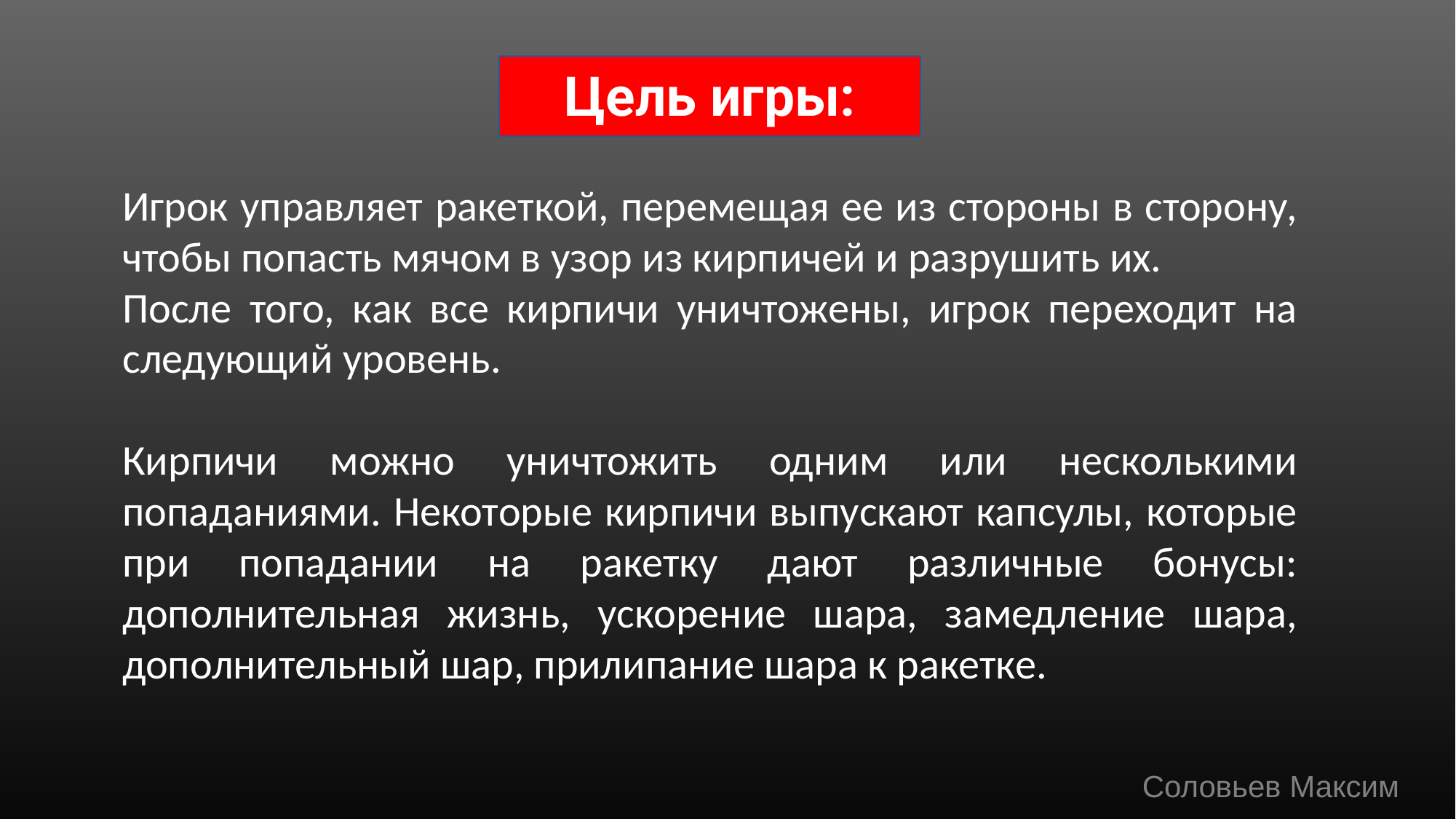

Цель игры:

Игрок управляет ракеткой, перемещая ее из стороны в сторону, чтобы попасть мячом в узор из кирпичей и разрушить их.
После того, как все кирпичи уничтожены, игрок переходит на следующий уровень.

Кирпичи можно уничтожить одним или несколькими попаданиями. Некоторые кирпичи выпускают капсулы, которые при попадании на ракетку дают различные бонусы: дополнительная жизнь, ускорение шара, замедление шара, дополнительный шар, прилипание шара к ракетке.

Соловьев Максим